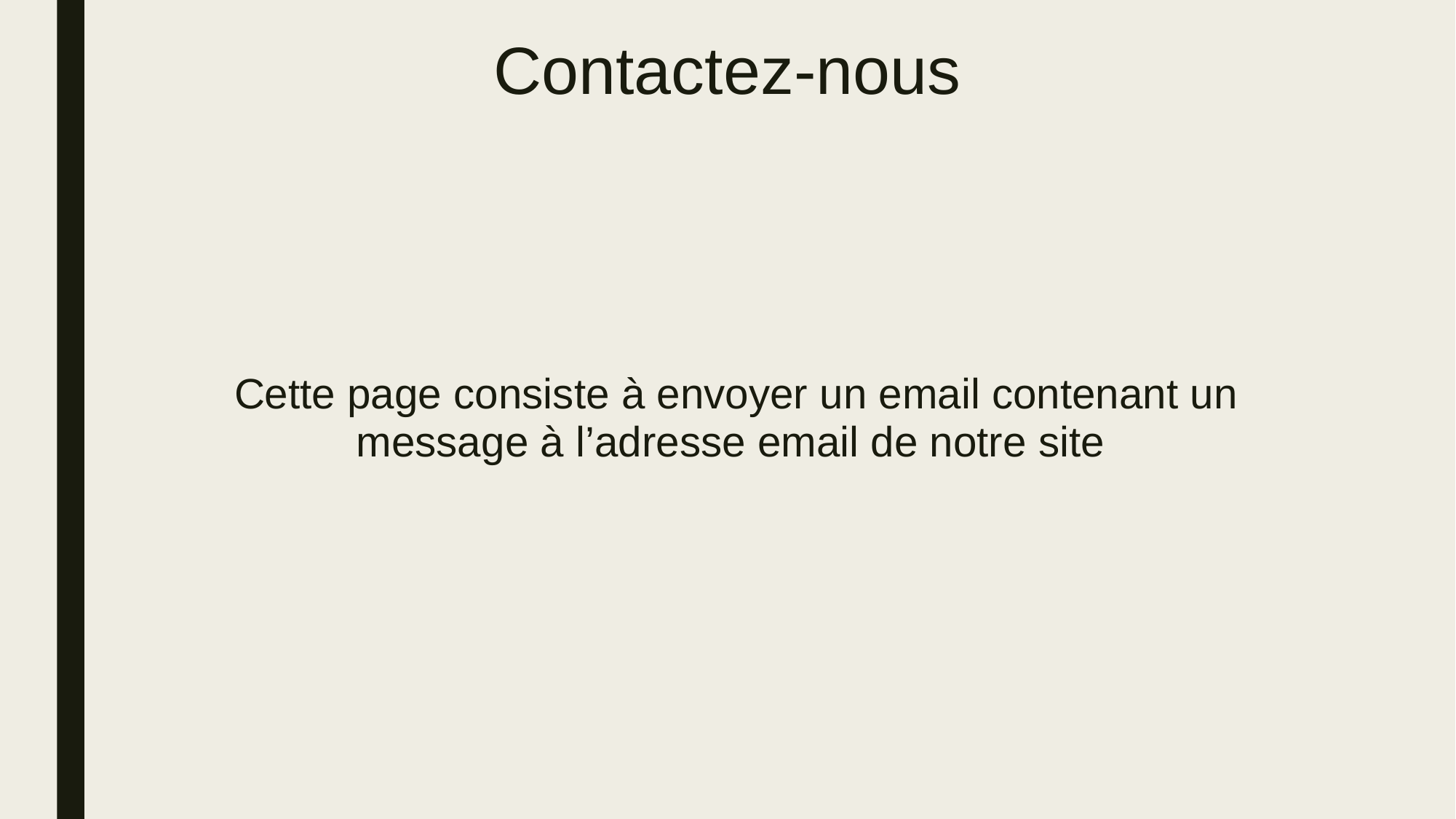

Contactez-nous
Cette page consiste à envoyer un email contenant un message à l’adresse email de notre site